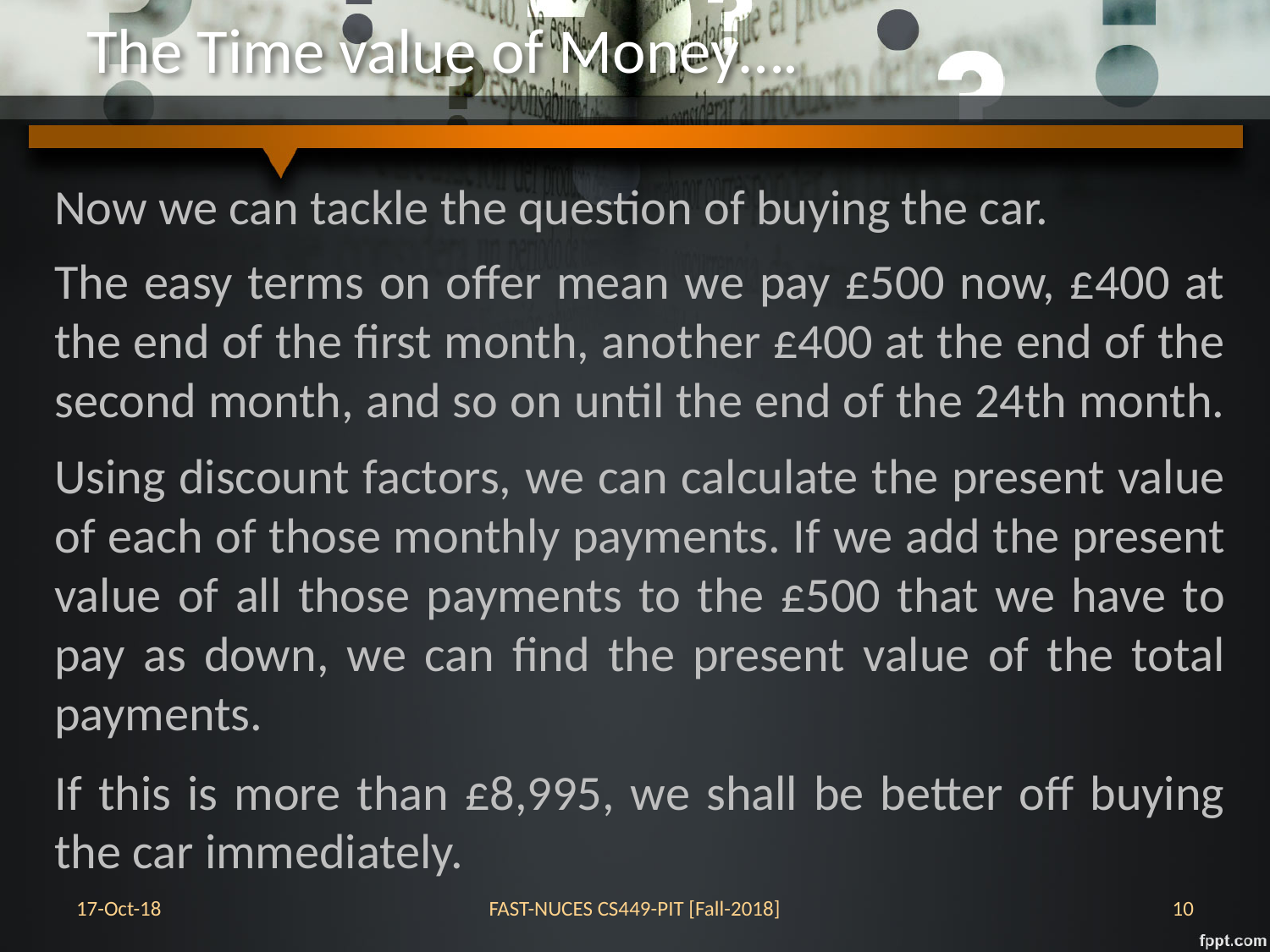

# The Time value of Money….
Now we can tackle the question of buying the car.

The easy terms on offer mean we pay £500 now, £400 at the end of the first month, another £400 at the end of the second month, and so on until the end of the 24th month.

Using discount factors, we can calculate the present value of each of those monthly payments. If we add the present value of all those payments to the £500 that we have to pay as down, we can find the present value of the total payments.

If this is more than £8,995, we shall be better off buying the car immediately.
17-Oct-18
FAST-NUCES CS449-PIT [Fall-2018]
10